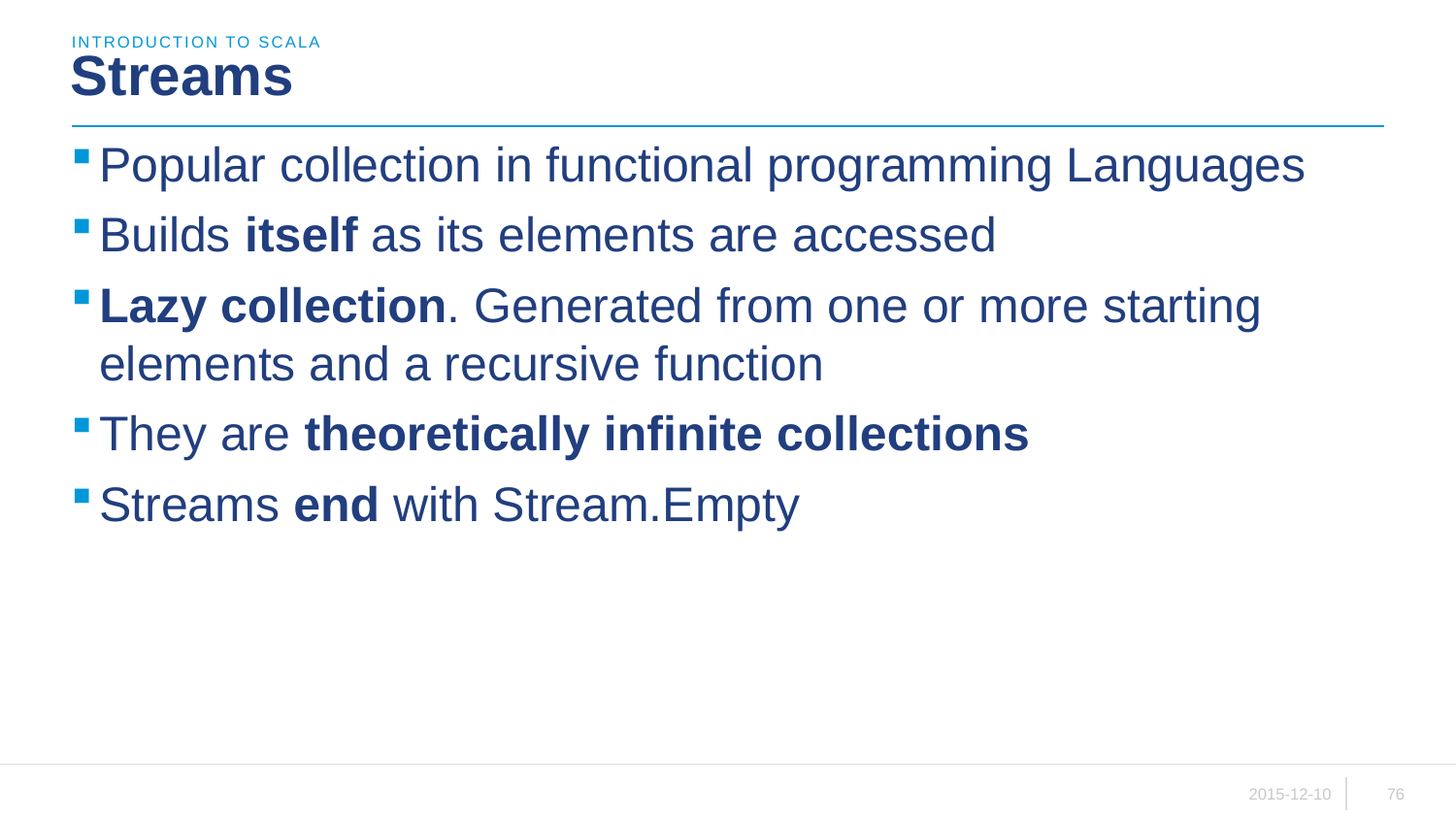

introduction to scala
# Streams
Popular collection in functional programming Languages
Builds itself as its elements are accessed
Lazy collection. Generated from one or more starting elements and a recursive function
They are theoretically infinite collections
Streams end with Stream.Empty